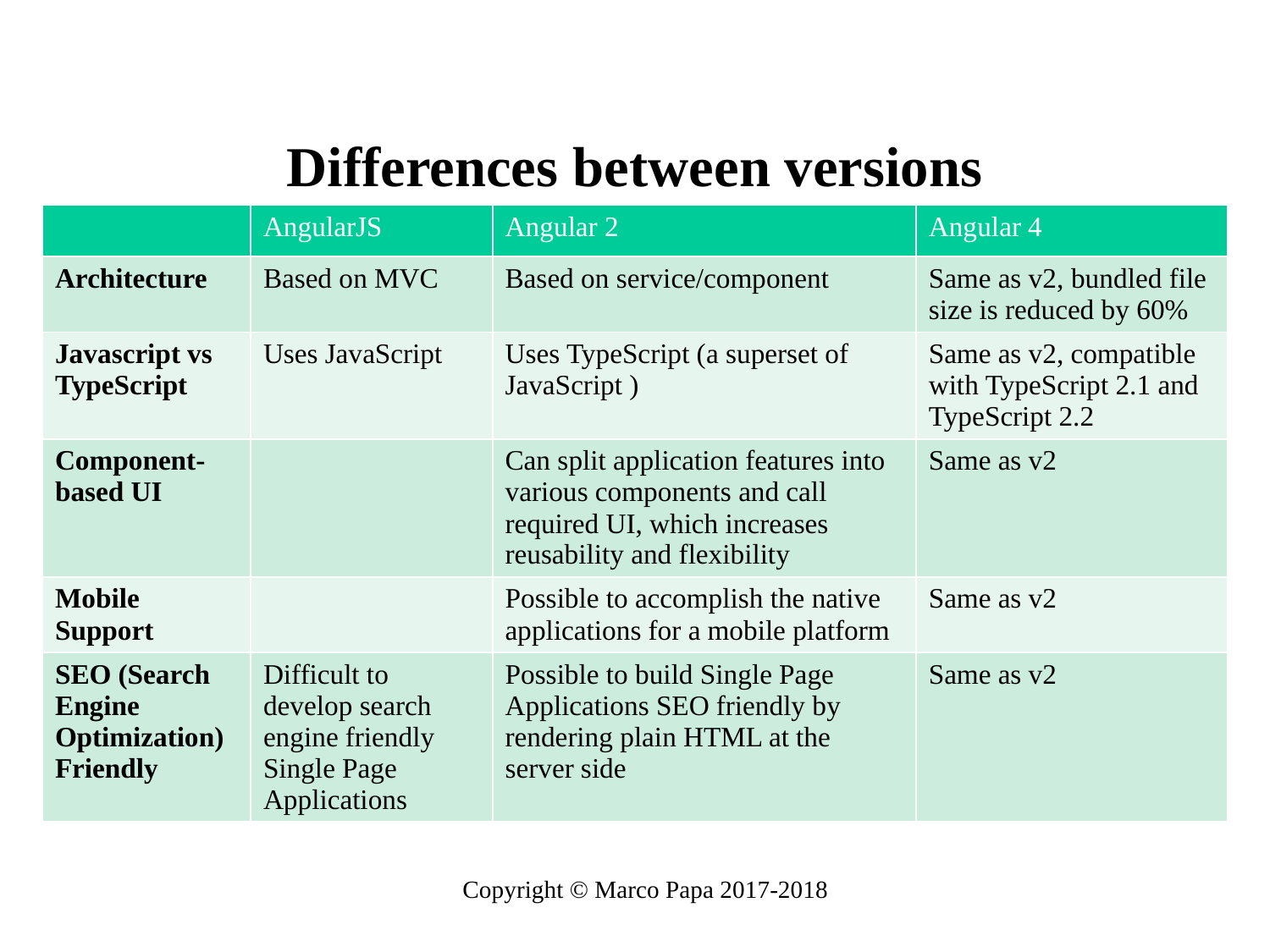

# Differences between versions
|  | AngularJS | Angular 2 | Angular 4 |
| --- | --- | --- | --- |
| Architecture | Based on MVC | Based on service/component | Same as v2, bundled file size is reduced by 60% |
| Javascript vs TypeScript | Uses JavaScript | Uses TypeScript (a superset of JavaScript ) | Same as v2, compatible with TypeScript 2.1 and TypeScript 2.2 |
| Component-based UI |  | Can split application features into various components and call required UI, which increases reusability and flexibility | Same as v2 |
| Mobile Support |  | Possible to accomplish the native applications for a mobile platform | Same as v2 |
| SEO (Search Engine Optimization) Friendly | Difficult to develop search engine friendly Single Page Applications | Possible to build Single Page Applications SEO friendly by rendering plain HTML at the server side | Same as v2 |
Copyright © Marco Papa 2017-2018